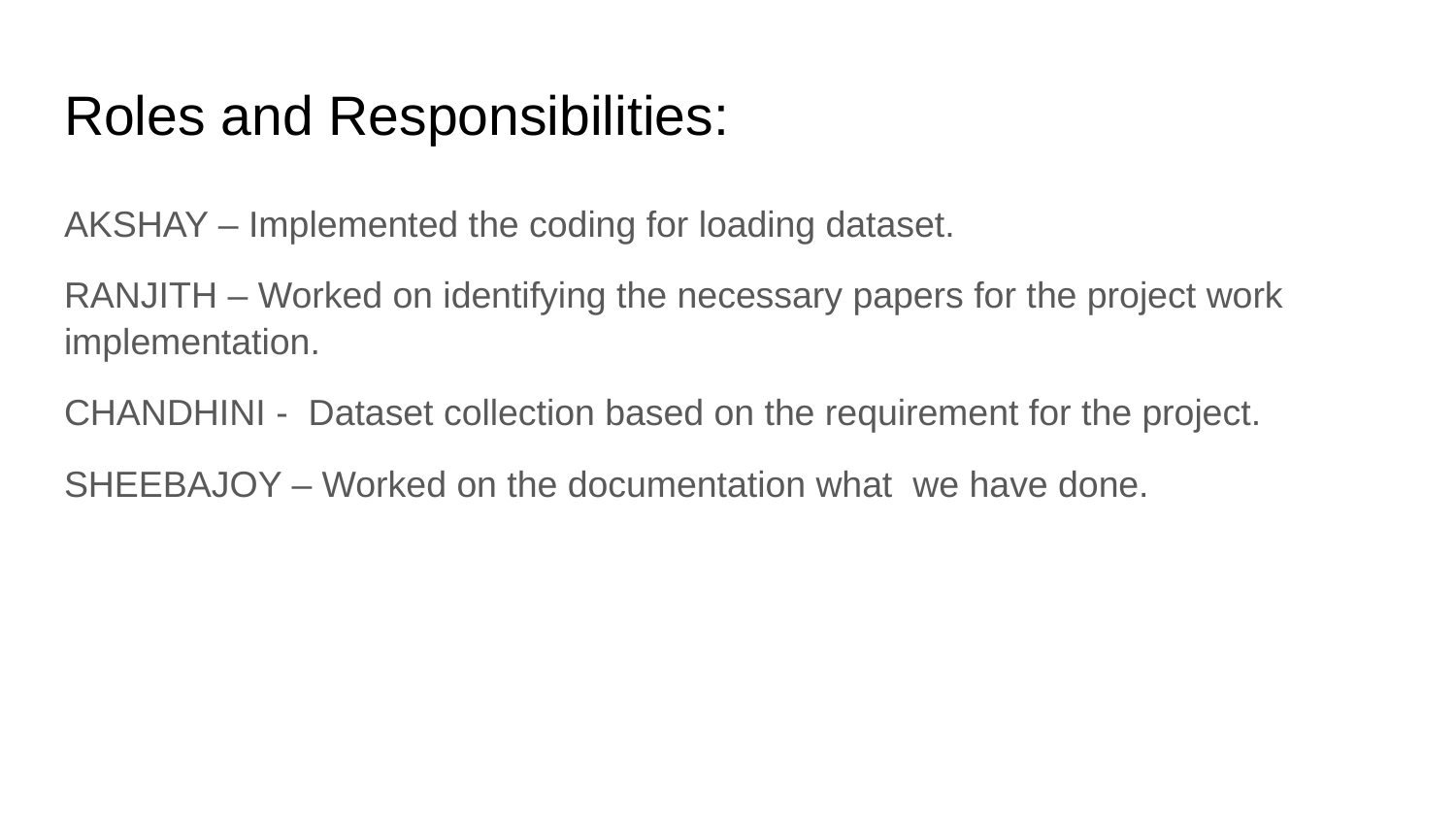

# Roles and Responsibilities:
AKSHAY – Implemented the coding for loading dataset.
RANJITH – Worked on identifying the necessary papers for the project work implementation.
CHANDHINI -  Dataset collection based on the requirement for the project.
SHEEBAJOY – Worked on the documentation what  we have done.